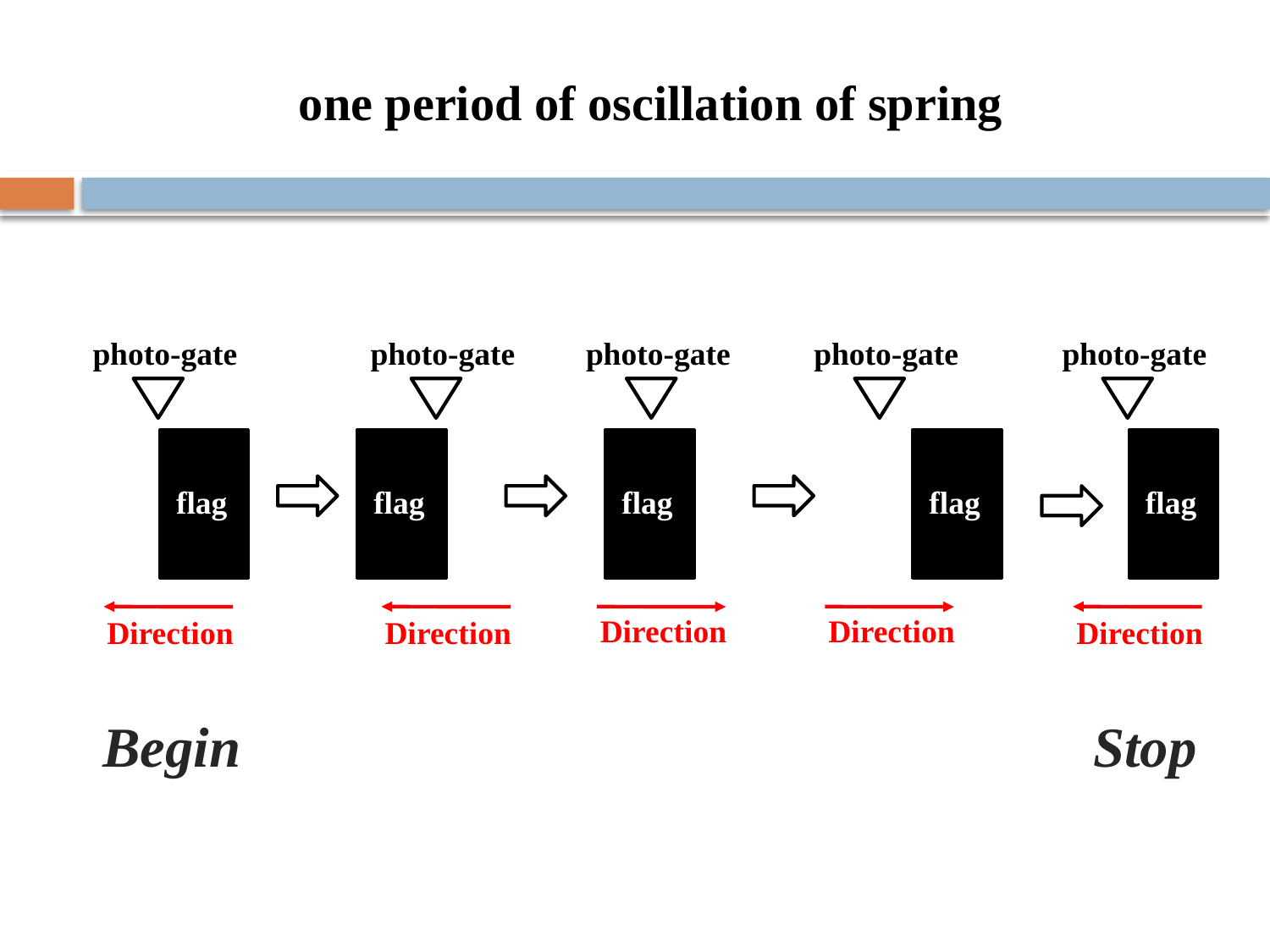

# one period of oscillation of spring
photo-gate

flag
Direction
photo-gate

flag
Direction
photo-gate

flag
Direction
photo-gate

flag
Direction
photo-gate

flag
Direction

Begin
Stop